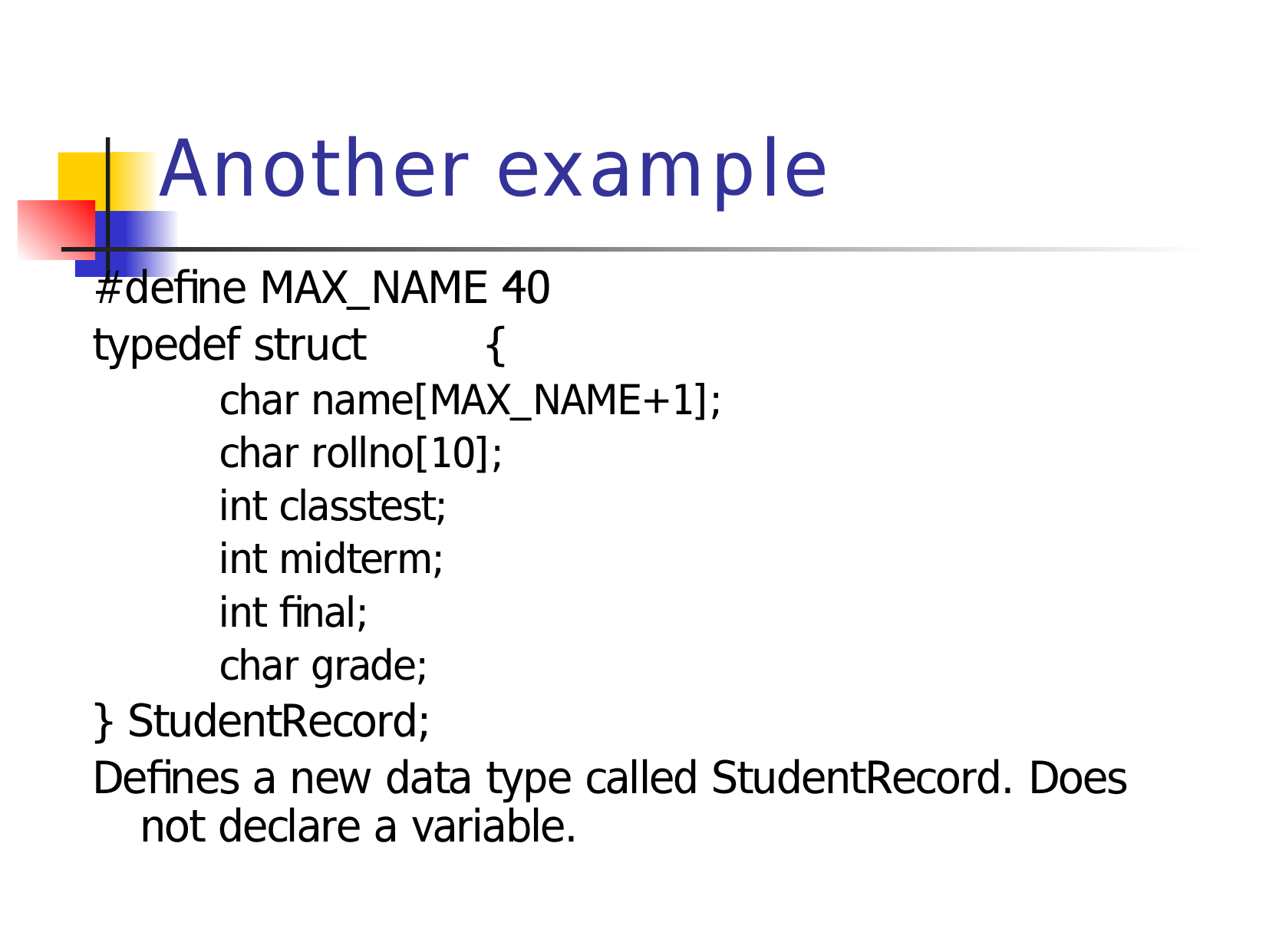

# Another example
#define MAX_NAME 40
typedef struct		{
char name[MAX_NAME+1];
char rollno[10];
int classtest;
int midterm;
int final;
char grade;
} StudentRecord;
Defines a new data type called StudentRecord. Does not declare a variable.